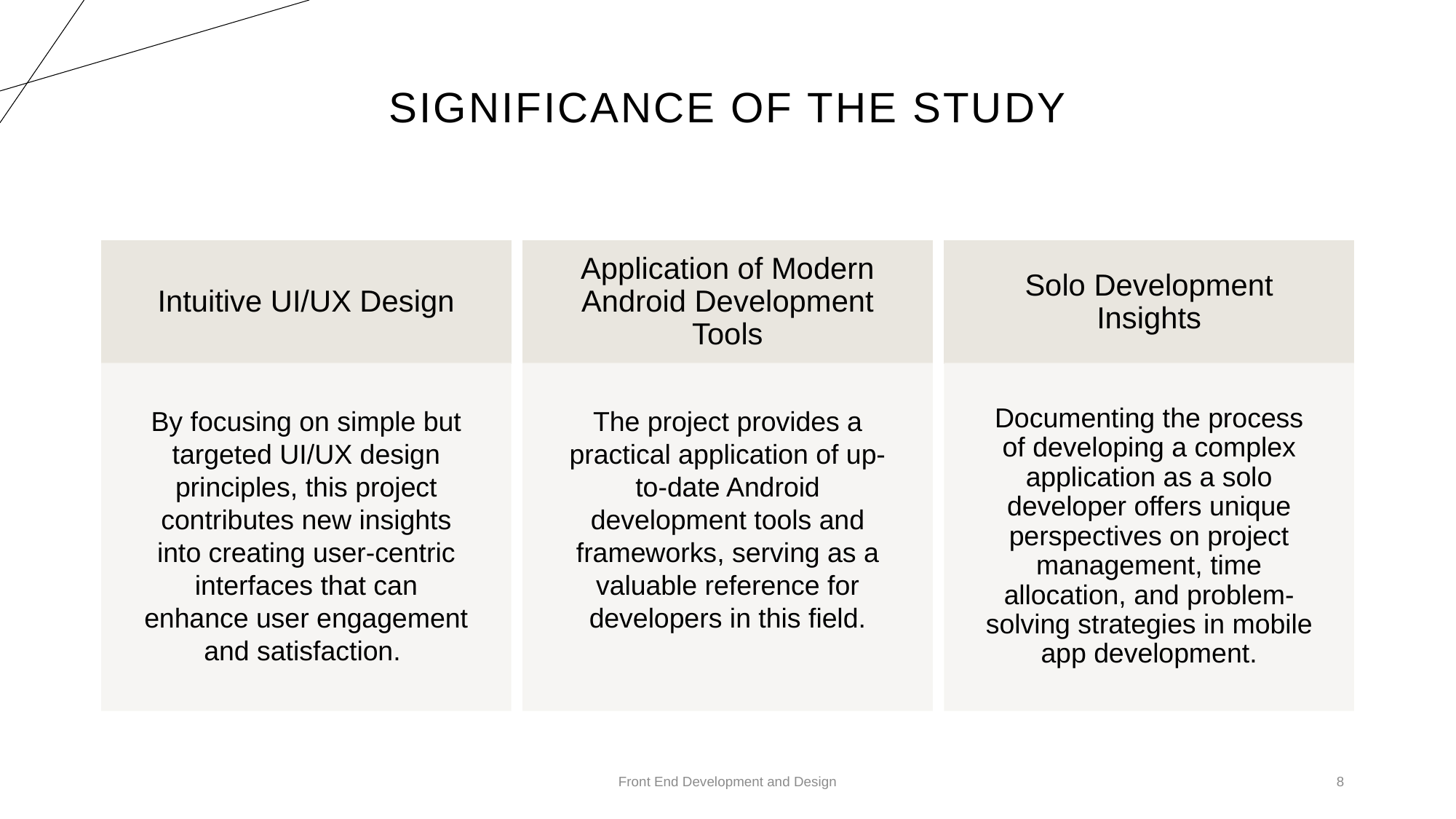

# Significance of the study
Intuitive UI/UX Design
By focusing on simple but targeted UI/UX design principles, this project contributes new insights into creating user-centric interfaces that can enhance user engagement and satisfaction.
Application of Modern Android Development Tools
The project provides a practical application of up-to-date Android development tools and frameworks, serving as a valuable reference for developers in this field.
Solo Development Insights
Documenting the process of developing a complex application as a solo developer offers unique perspectives on project management, time allocation, and problem-solving strategies in mobile app development.
Front End Development and Design
8